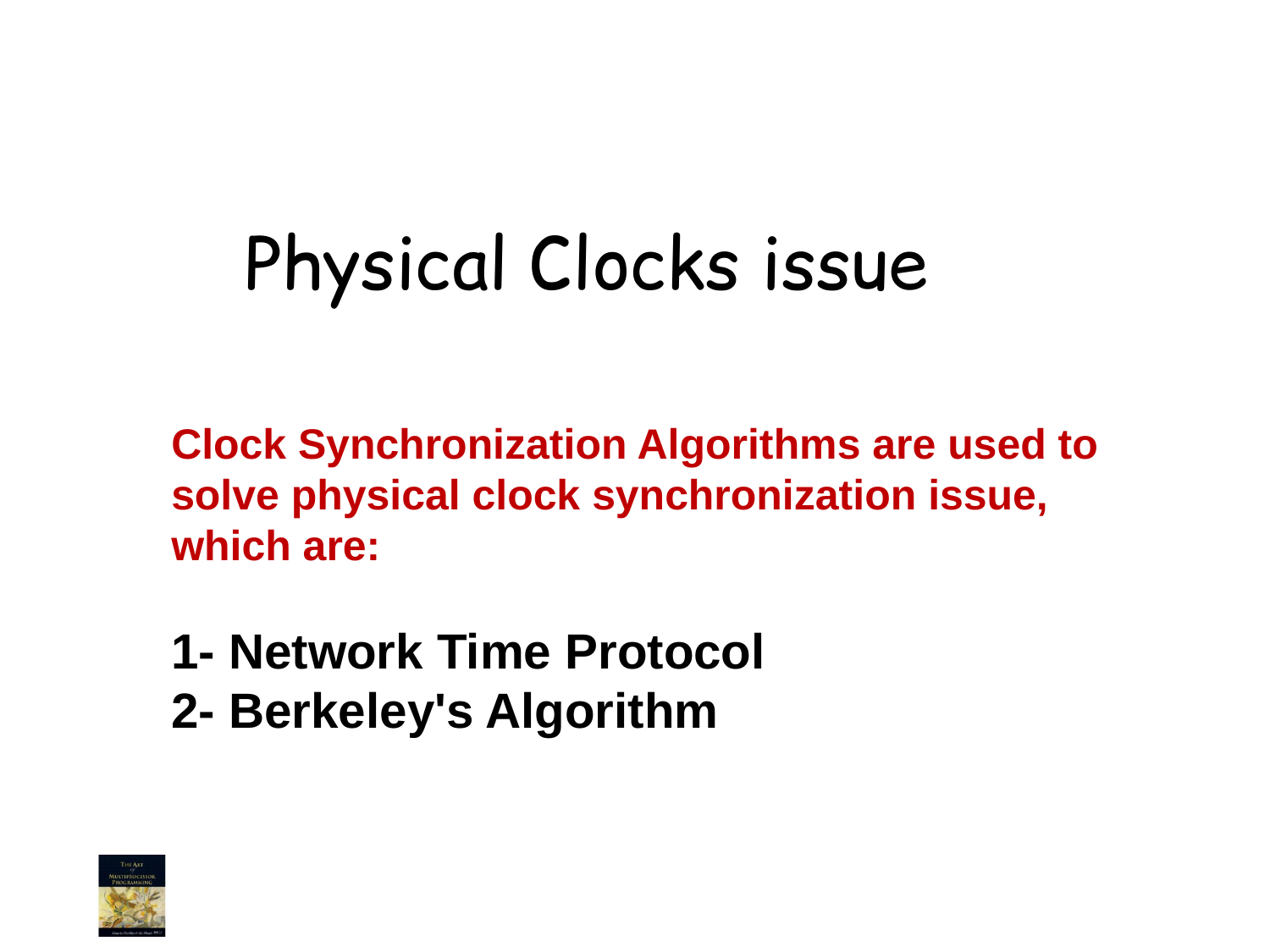

2
# Physical Clocks issue

Clock Synchronization Algorithms are used to solve physical clock synchronization issue, which are:

1- Network Time Protocol
2- Berkeley's Algorithm